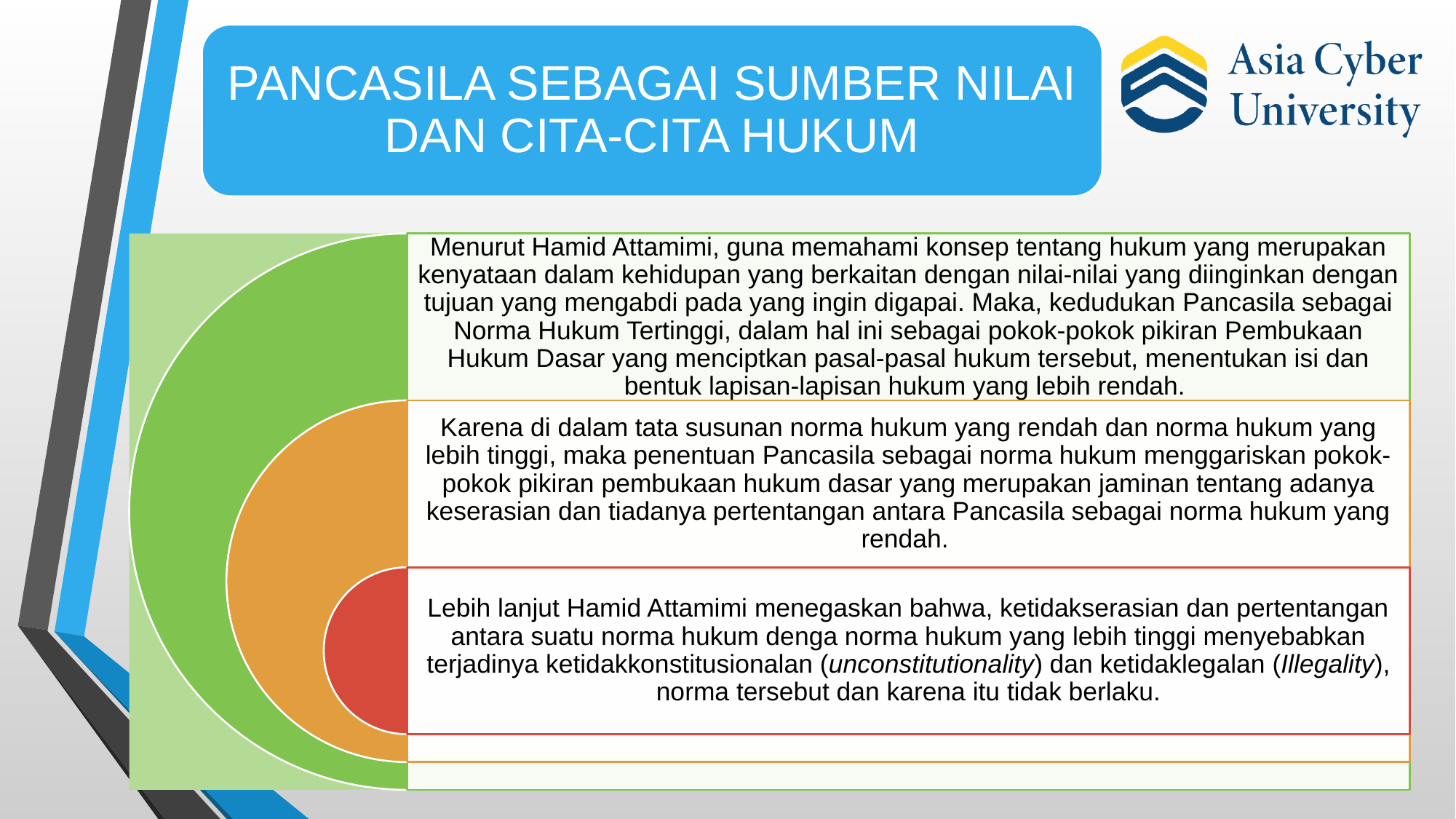

PANCASILA SEBAGAI SUMBER NILAI DAN CITA-CITA HUKUM
Menurut Hamid Attamimi, guna memahami konsep tentang hukum yang merupakan kenyataan dalam kehidupan yang berkaitan dengan nilai-nilai yang diinginkan dengan tujuan yang mengabdi pada yang ingin digapai. Maka, kedudukan Pancasila sebagai Norma Hukum Tertinggi, dalam hal ini sebagai pokok-pokok pikiran Pembukaan Hukum Dasar yang menciptkan pasal-pasal hukum tersebut, menentukan isi dan bentuk lapisan-lapisan hukum yang lebih rendah.
Karena di dalam tata susunan norma hukum yang rendah dan norma hukum yang lebih tinggi, maka penentuan Pancasila sebagai norma hukum menggariskan pokok-pokok pikiran pembukaan hukum dasar yang merupakan jaminan tentang adanya keserasian dan tiadanya pertentangan antara Pancasila sebagai norma hukum yang rendah.
Lebih lanjut Hamid Attamimi menegaskan bahwa, ketidakserasian dan pertentangan antara suatu norma hukum denga norma hukum yang lebih tinggi menyebabkan terjadinya ketidakkonstitusionalan (unconstitutionality) dan ketidaklegalan (Illegality), norma tersebut dan karena itu tidak berlaku.